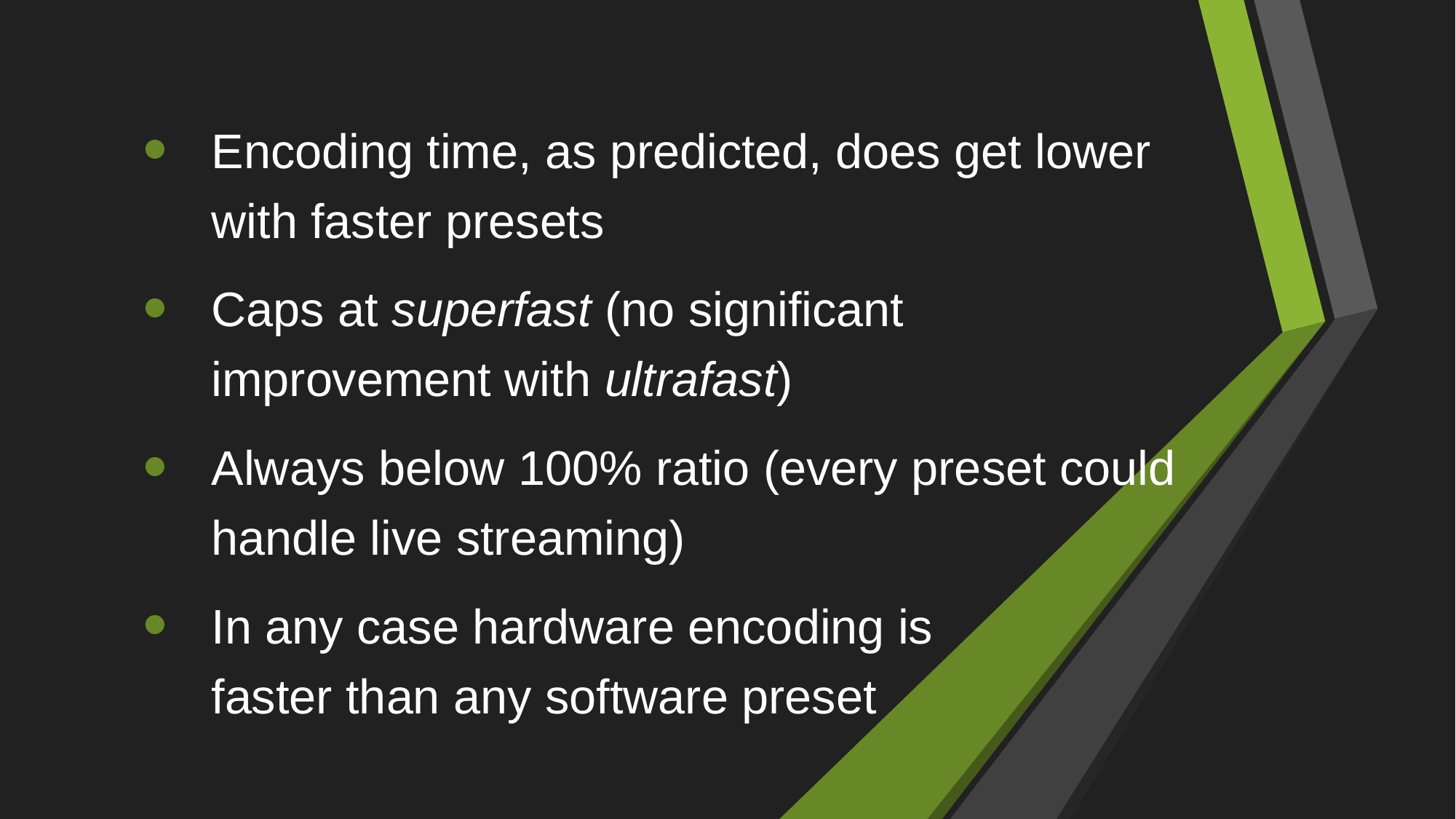

Encoding time, as predicted, does get lower with faster presets
Caps at superfast (no significant improvement with ultrafast)
Always below 100% ratio (every preset could handle live streaming)
In any case hardware encoding is
faster than any software preset